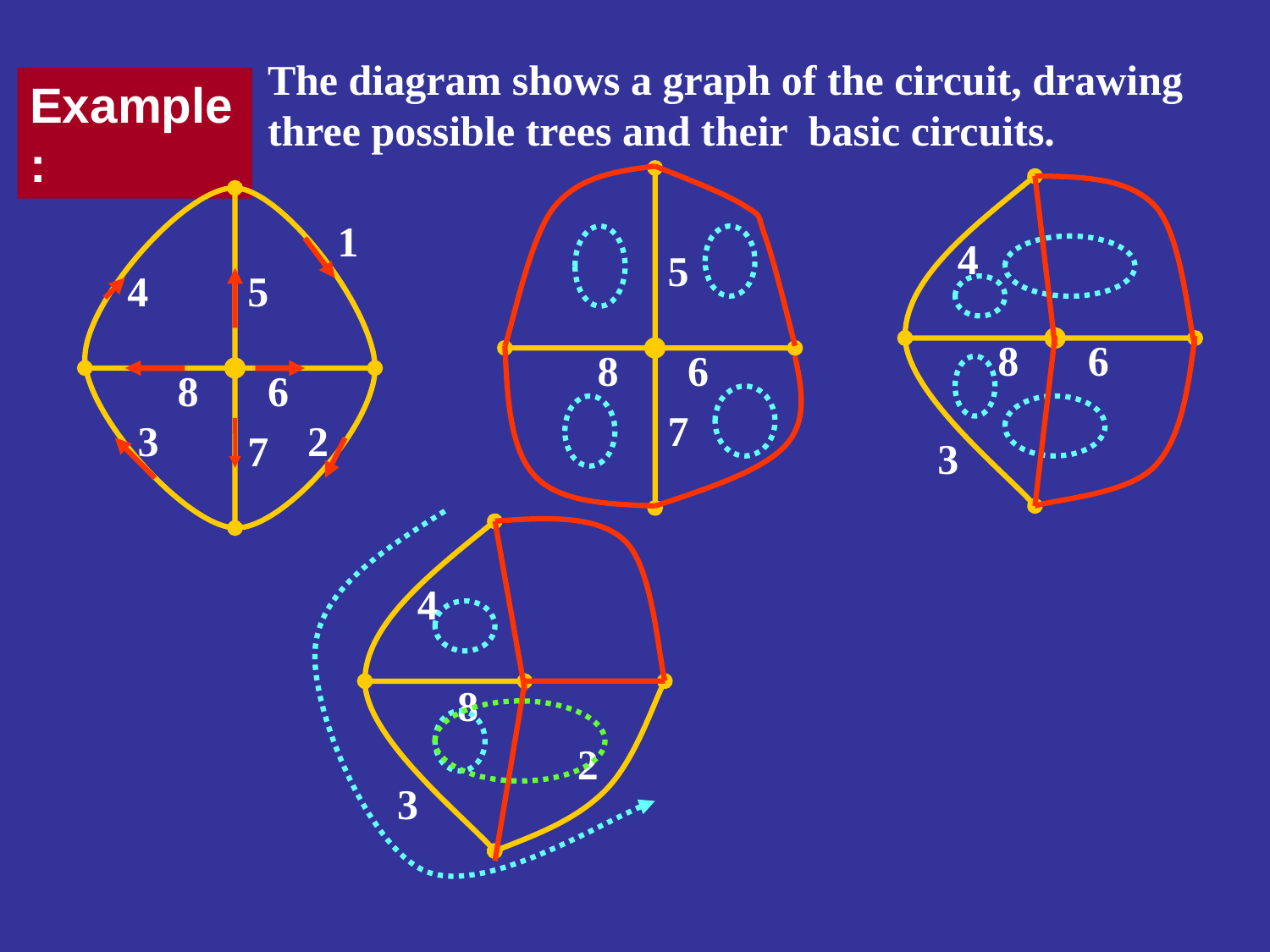

The diagram shows a graph of the circuit, drawing three possible trees and their  basic circuits.
Example:

5
8

6

7

4
8

6

3

1

4
5

8

6

3
2

7

4
8
2
3